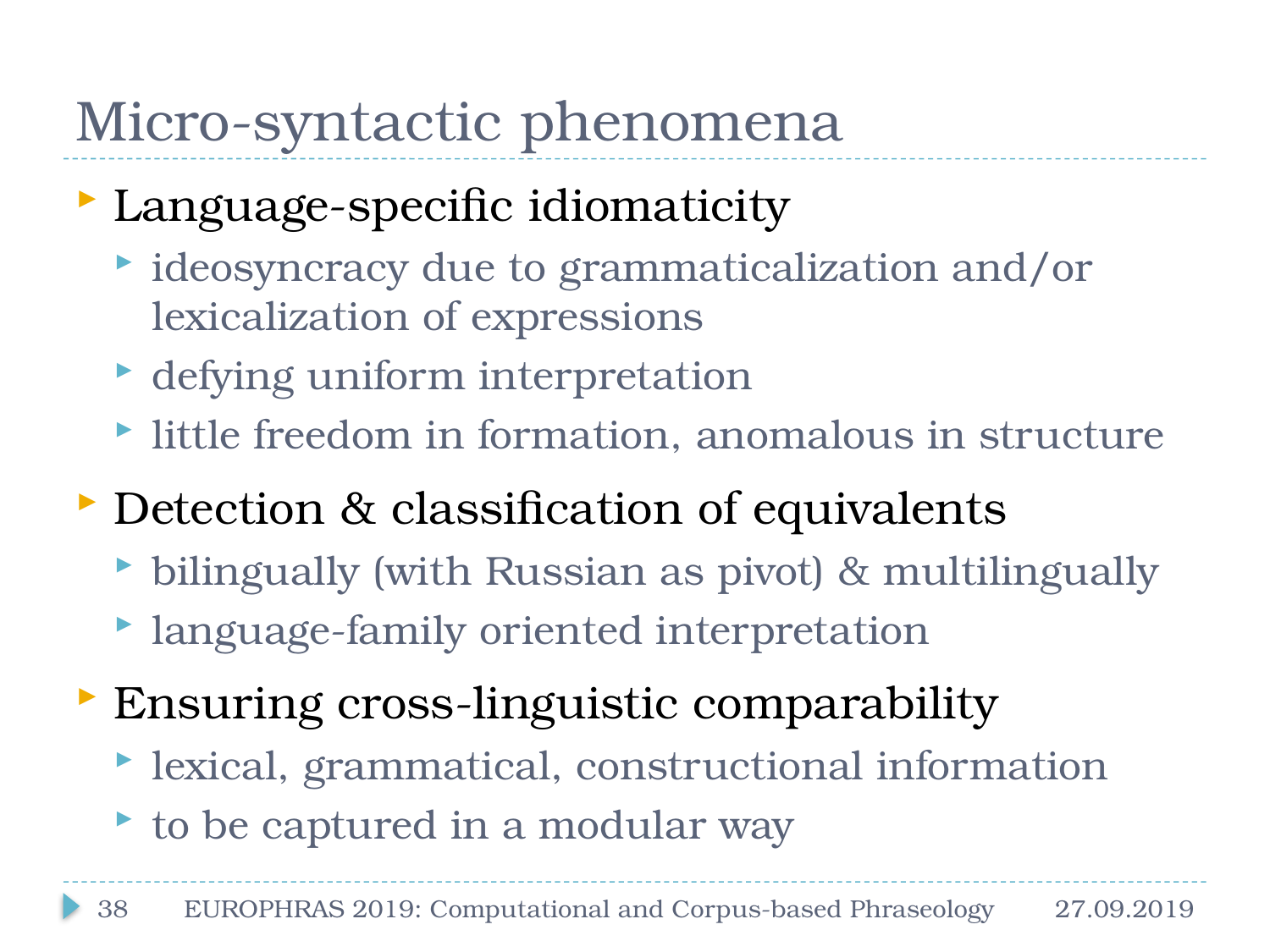

# Micro-syntactic phenomena
Language-specific idiomaticity
ideosyncracy due to grammaticalization and/or lexicalization of expressions
defying uniform interpretation
little freedom in formation, anomalous in structure
Detection & classification of equivalents
bilingually (with Russian as pivot) & multilingually
language-family oriented interpretation
Ensuring cross-linguistic comparability
lexical, grammatical, constructional information
to be captured in a modular way
38
EUROPHRAS 2019: Computational and Corpus-based Phraseology
27.09.2019